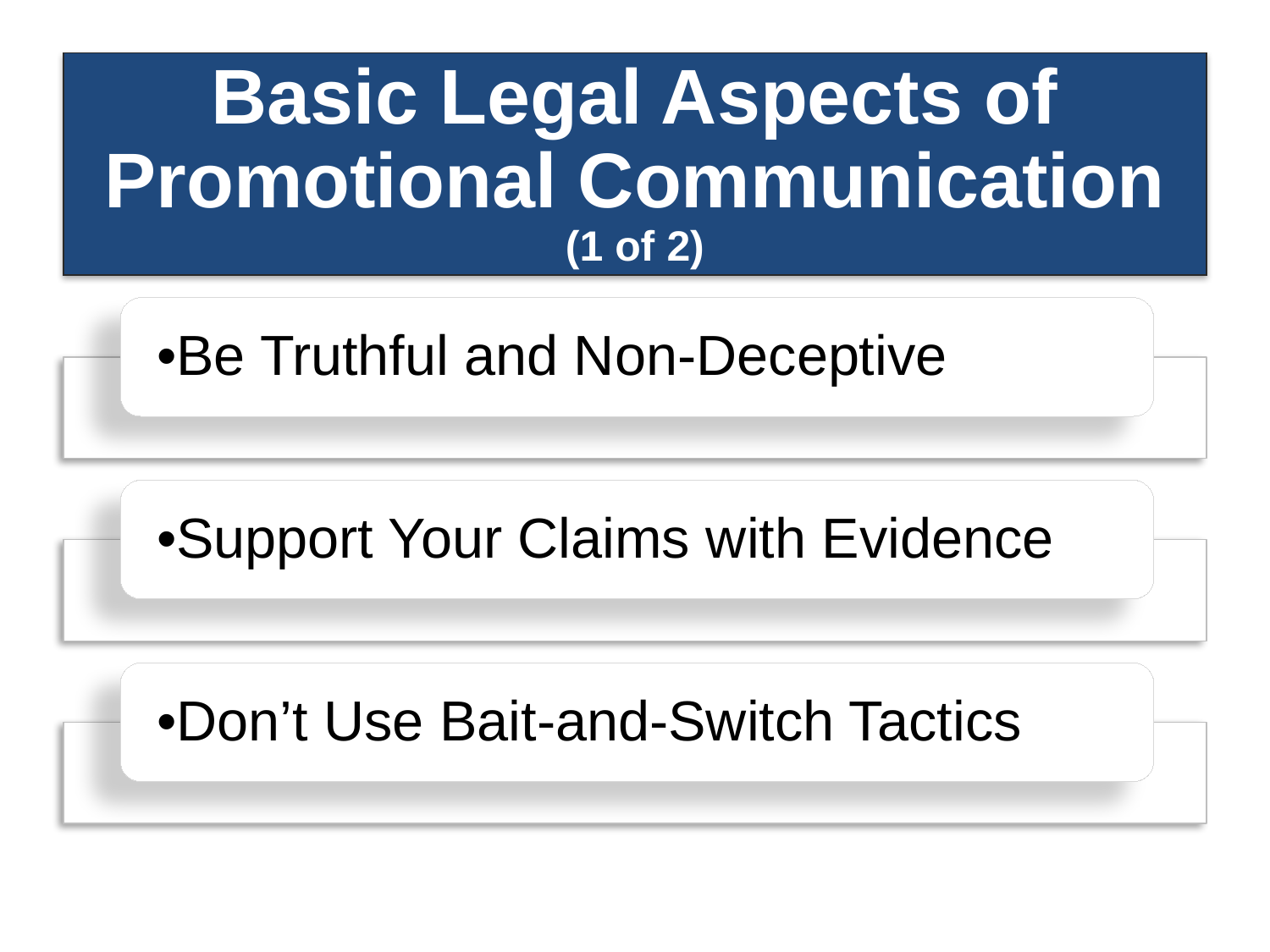

# Basic Legal Aspects of Promotional Communication (1 of 2)

•Be Truthful and Non-Deceptive

•Support Your Claims with Evidence

•Don’t Use Bait-and-Switch Tactics